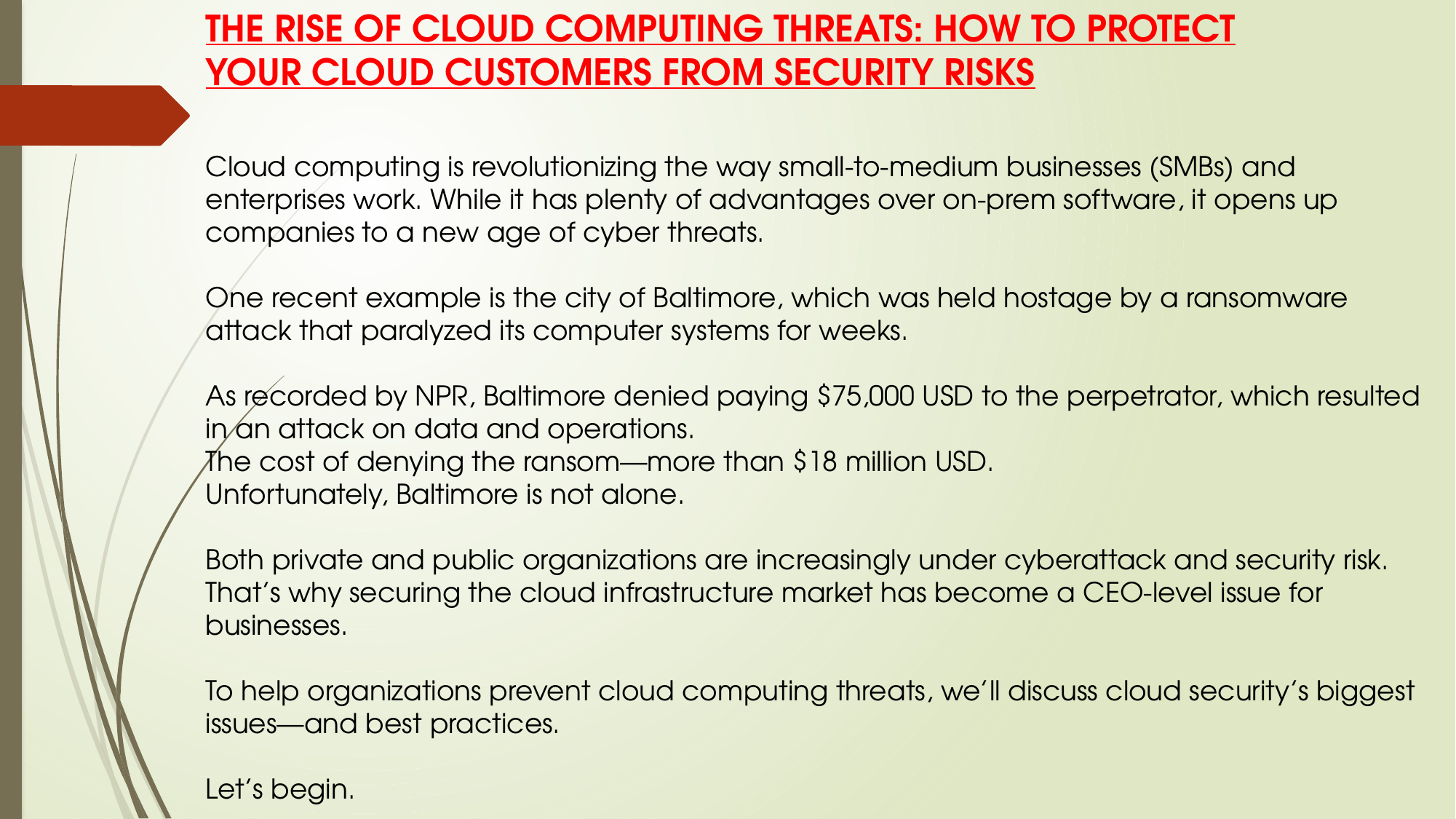

THE RISE OF CLOUD COMPUTING THREATS: HOW TO PROTECT YOUR CLOUD CUSTOMERS FROM SECURITY RISKS

Cloud computing is revolutionizing the way small-to-medium businesses (SMBs) and enterprises work. While it has plenty of advantages over on-prem software, it opens up companies to a new age of cyber threats.

One recent example is the city of Baltimore, which was held hostage by a ransomware attack that paralyzed its computer systems for weeks.

As recorded by NPR, Baltimore denied paying $75,000 USD to the perpetrator, which resulted in an attack on data and operations.
The cost of denying the ransom—more than $18 million USD.
Unfortunately, Baltimore is not alone.

Both private and public organizations are increasingly under cyberattack and security risk. That’s why securing the cloud infrastructure market has become a CEO-level issue for businesses.

To help organizations prevent cloud computing threats, we’ll discuss cloud security’s biggest issues—and best practices.

Let’s begin.